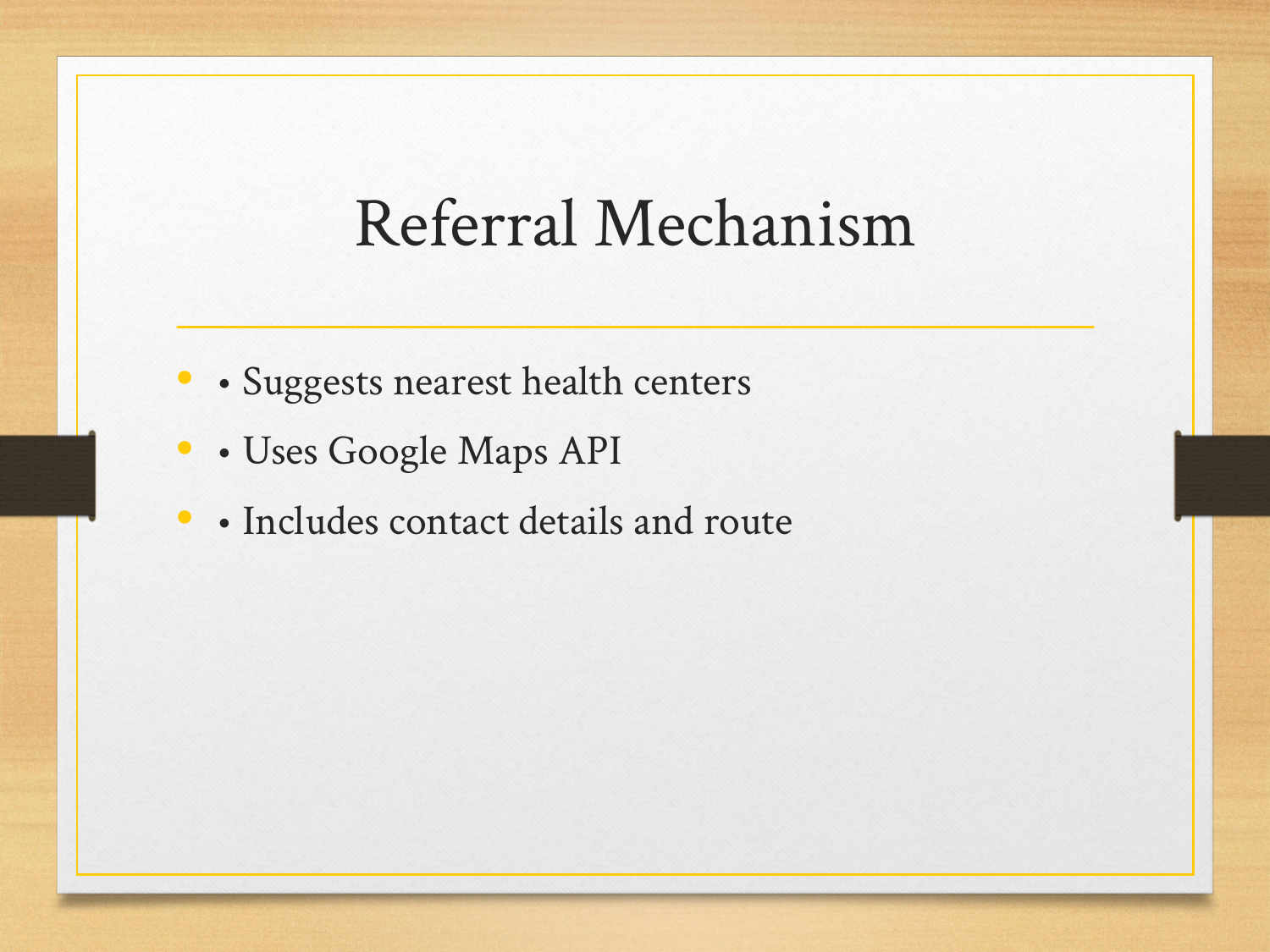

# Referral Mechanism
• Suggests nearest health centers
• Uses Google Maps API
• Includes contact details and route